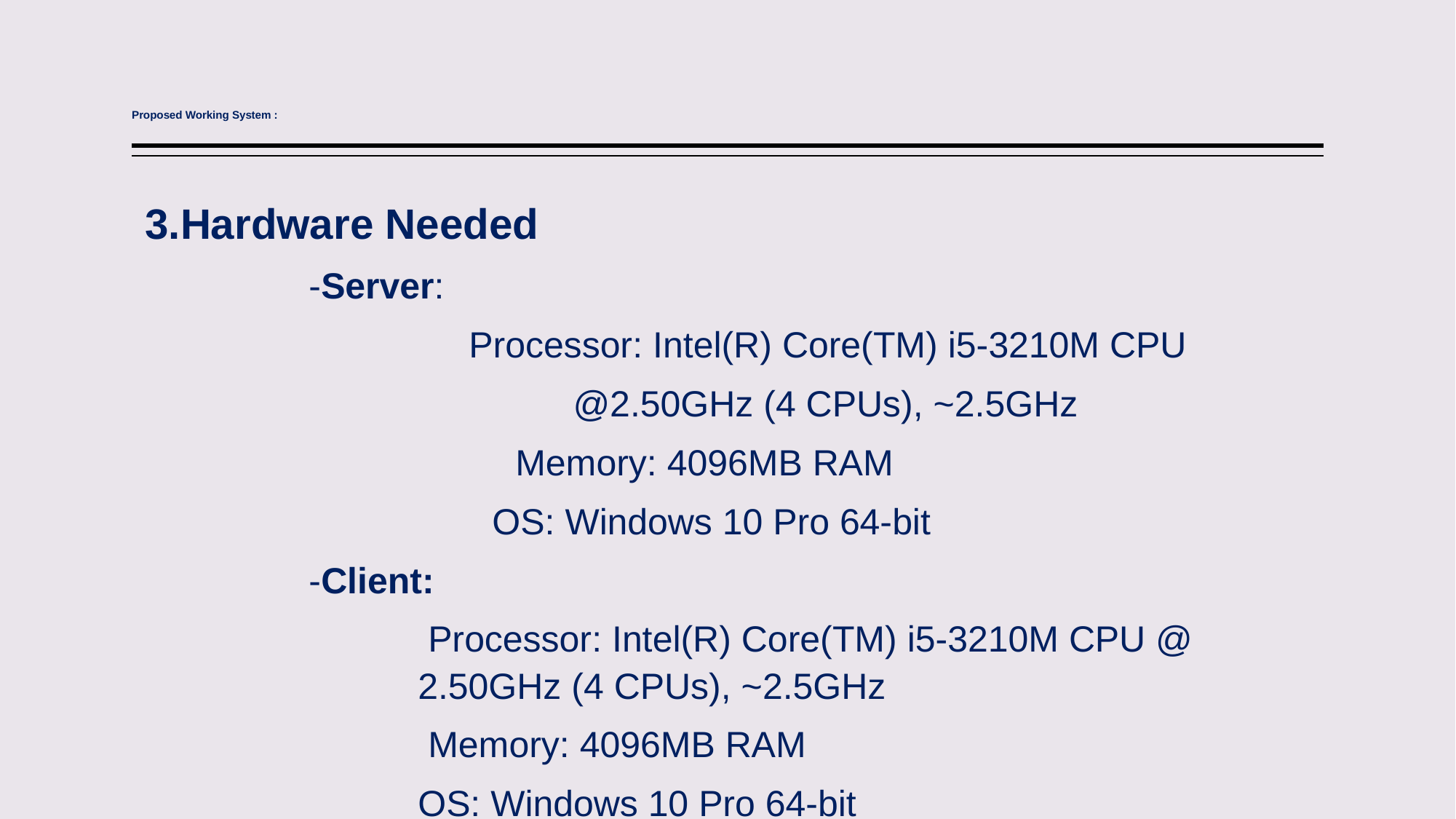

# Proposed Working System :
3.Hardware Needed
		-Server:
              		     Processor: Intel(R) Core(TM) i5-3210M CPU
                                          @2.50GHz (4 CPUs), ~2.5GHz
	                               Memory: 4096MB RAM
		                  OS: Windows 10 Pro 64-bit
 		-Client:
		   	 Processor: Intel(R) Core(TM) i5-3210M CPU @ 				2.50GHz (4 CPUs), ~2.5GHz
                	   	 Memory: 4096MB RAM
		    	OS: Windows 10 Pro 64-bit